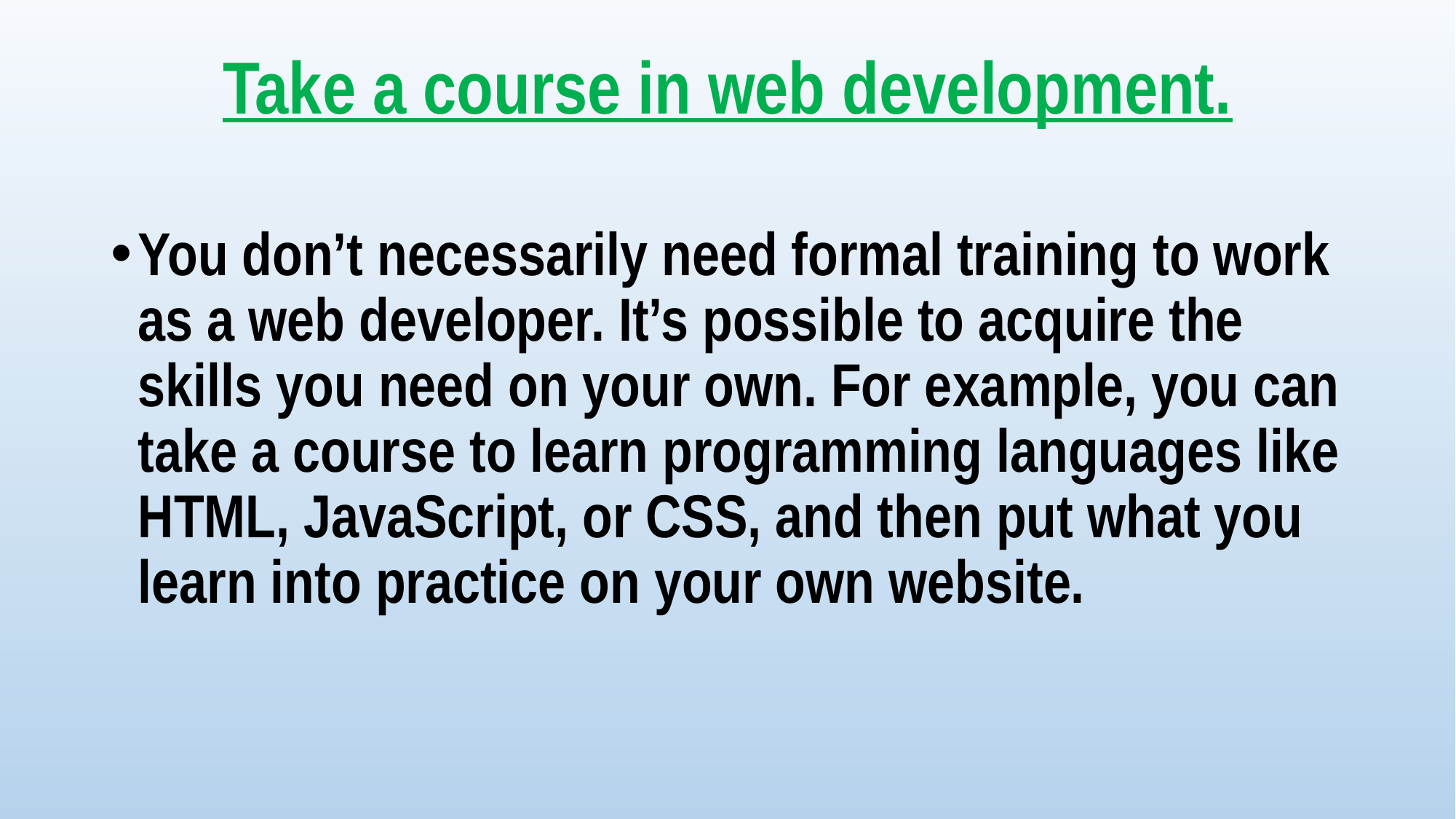

# Take a course in web development.
You don’t necessarily need formal training to work as a web developer. It’s possible to acquire the skills you need on your own. For example, you can take a course to learn programming languages like HTML, JavaScript, or CSS, and then put what you learn into practice on your own website.